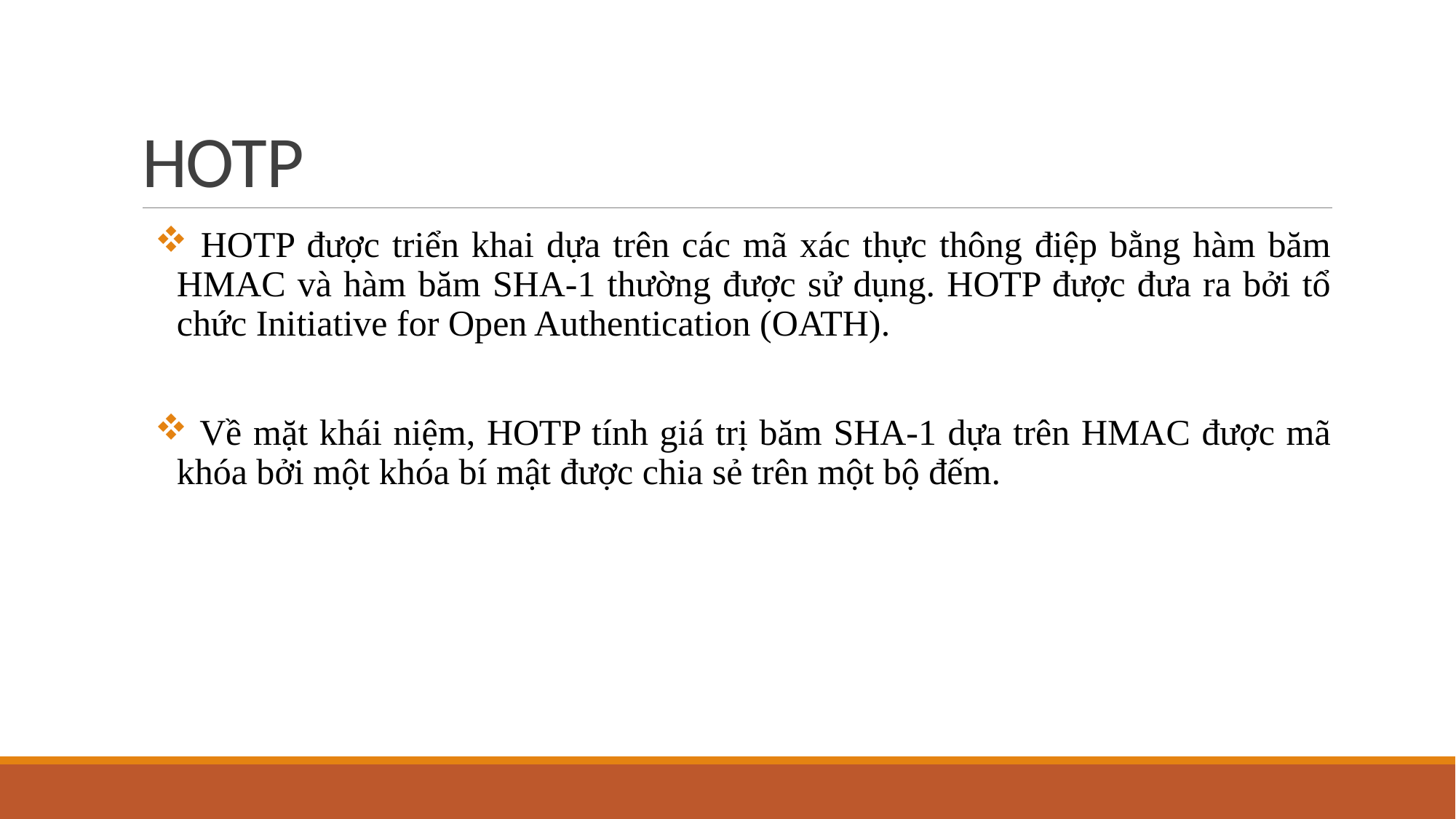

# HOTP
 HOTP được triển khai dựa trên các mã xác thực thông điệp bằng hàm băm HMAC và hàm băm SHA-1 thường được sử dụng. HOTP được đưa ra bởi tổ chức Initiative for Open Authentication (OATH).

 Về mặt khái niệm, HOTP tính giá trị băm SHA-1 dựa trên HMAC được mã khóa bởi một khóa bí mật được chia sẻ trên một bộ đếm.